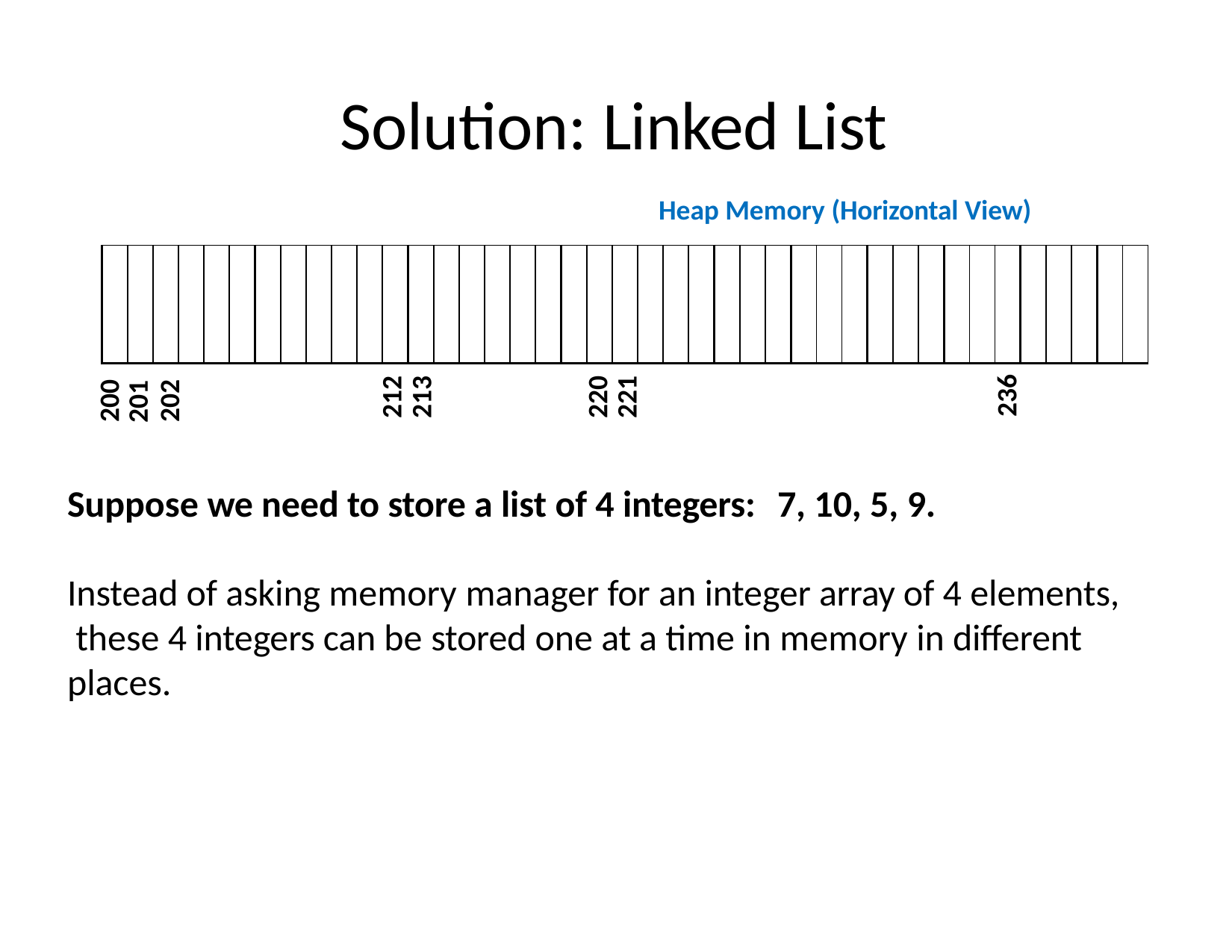

# Solution: Linked List
Heap Memory (Horizontal View)
|  |  |  |  |  |  |  |  |  |  |  |  |  |  |  |  |  |  |  |  |  |  |  |  |  |  |  |  |  |  |  |  |  |  |  |  |  |  |  |  |  |
| --- | --- | --- | --- | --- | --- | --- | --- | --- | --- | --- | --- | --- | --- | --- | --- | --- | --- | --- | --- | --- | --- | --- | --- | --- | --- | --- | --- | --- | --- | --- | --- | --- | --- | --- | --- | --- | --- | --- | --- | --- |
236
212
213
220
221
200
201
202
Suppose we need to store a list of 4 integers:	7, 10, 5, 9.

Instead of asking memory manager for an integer array of 4 elements,  these 4 integers can be stored one at a time in memory in different  places.